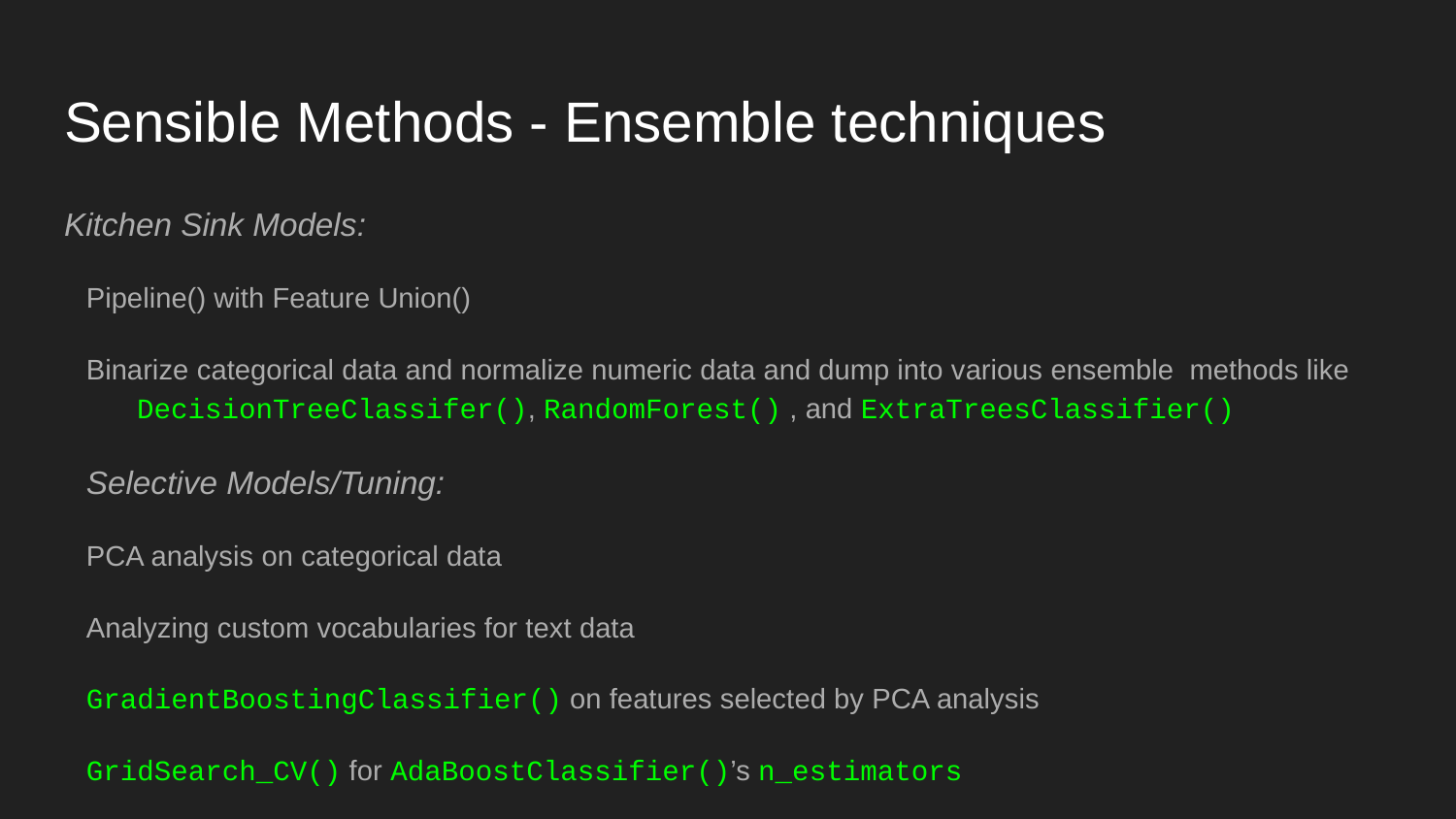

# Sensible Methods - Ensemble techniques
Kitchen Sink Models:
Pipeline() with Feature Union()
Binarize categorical data and normalize numeric data and dump into various ensemble  methods like DecisionTreeClassifer(), RandomForest() , and ExtraTreesClassifier()
Selective Models/Tuning:
PCA analysis on categorical data
Analyzing custom vocabularies for text data
GradientBoostingClassifier() on features selected by PCA analysis
GridSearch_CV() for AdaBoostClassifier()’s n_estimators